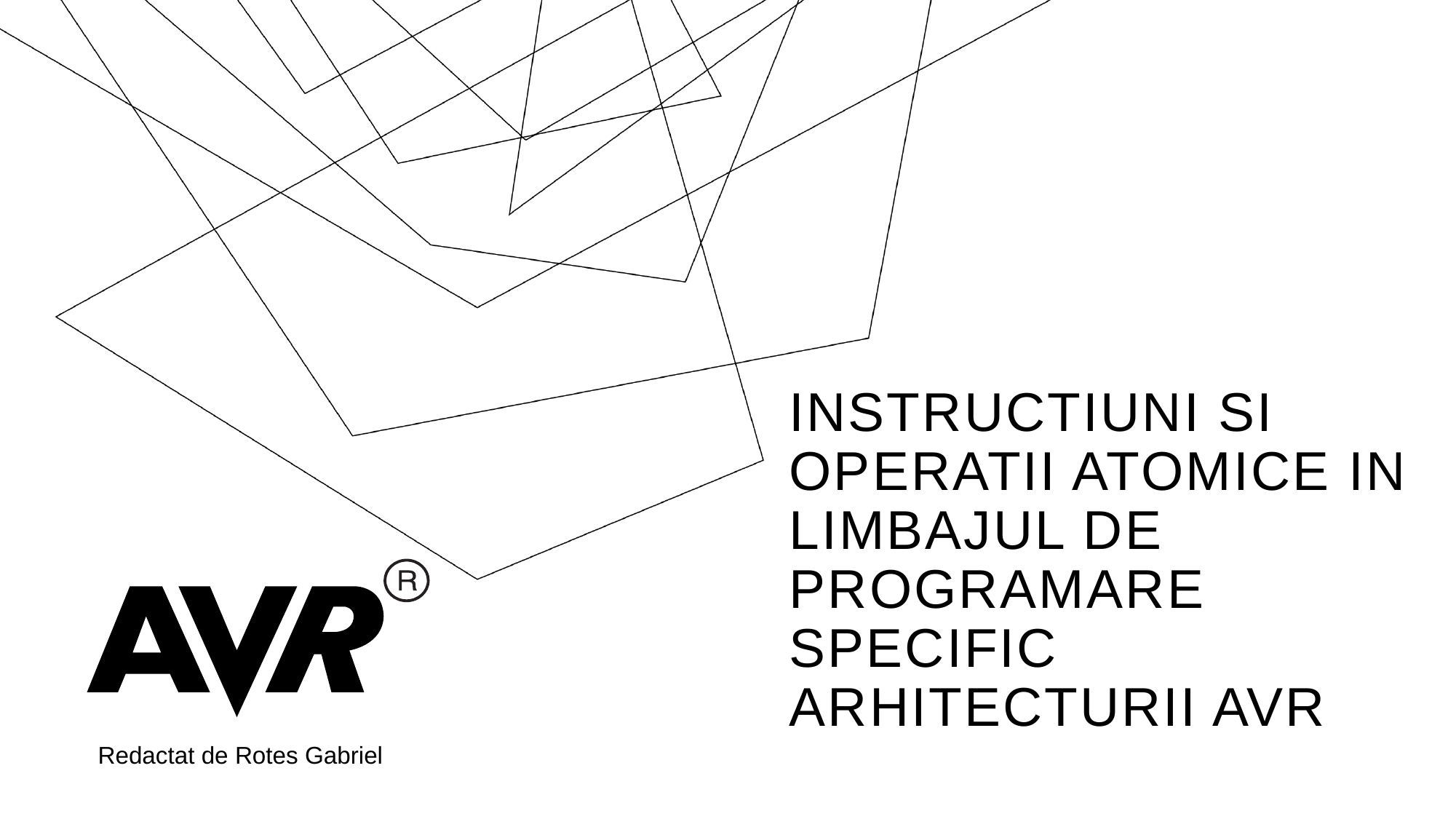

# Instructiuni si operatii atomice in limbajul de programare specific arhitecturii avr

1
Redactat de Rotes Gabriel